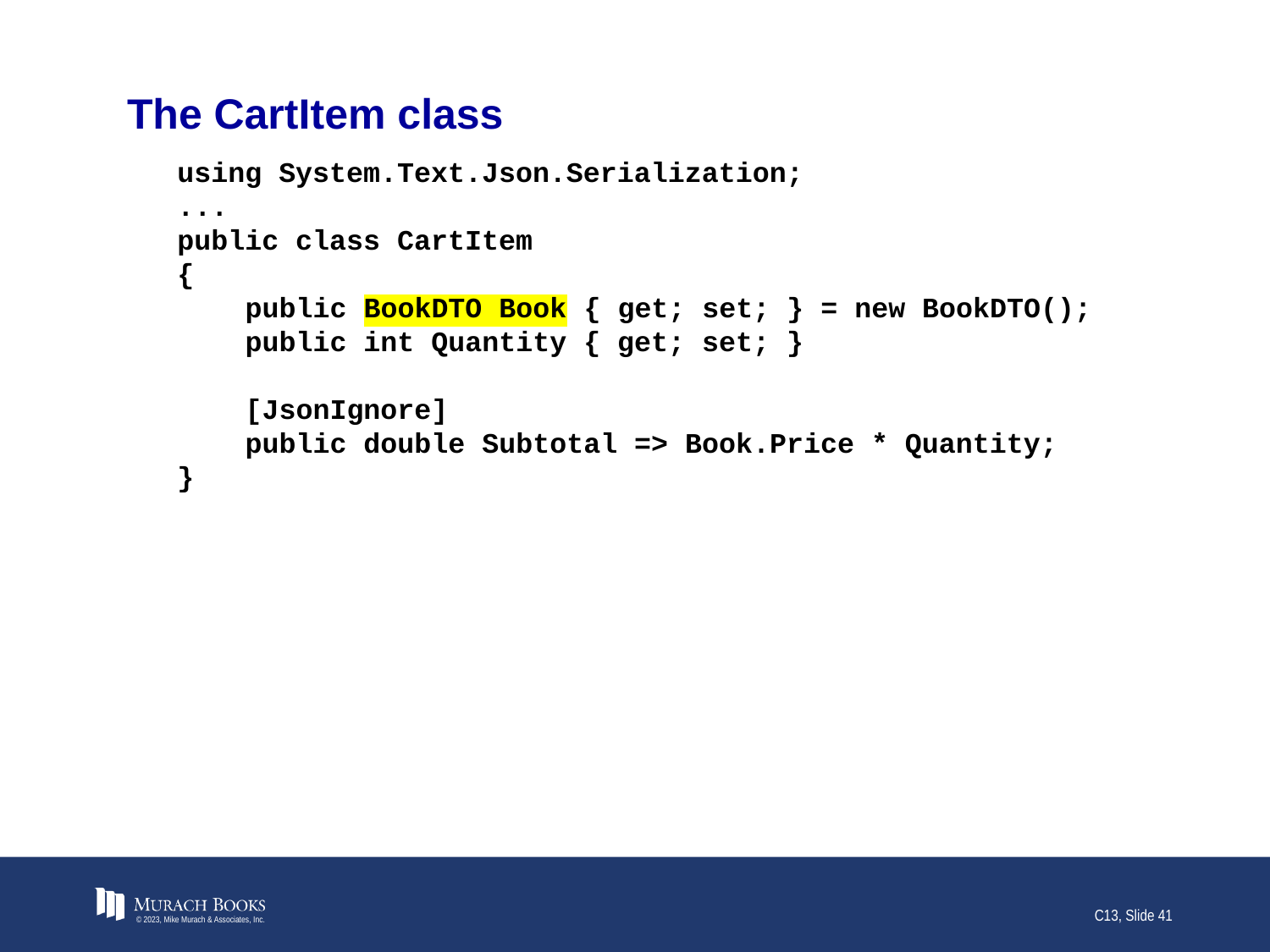

# The CartItem class
using System.Text.Json.Serialization;
...
public class CartItem
{
    public BookDTO Book { get; set; } = new BookDTO();
    public int Quantity { get; set; }

    [JsonIgnore]
    public double Subtotal => Book.Price * Quantity;
}

© 2023, Mike Murach & Associates, Inc.

C13, Slide 41